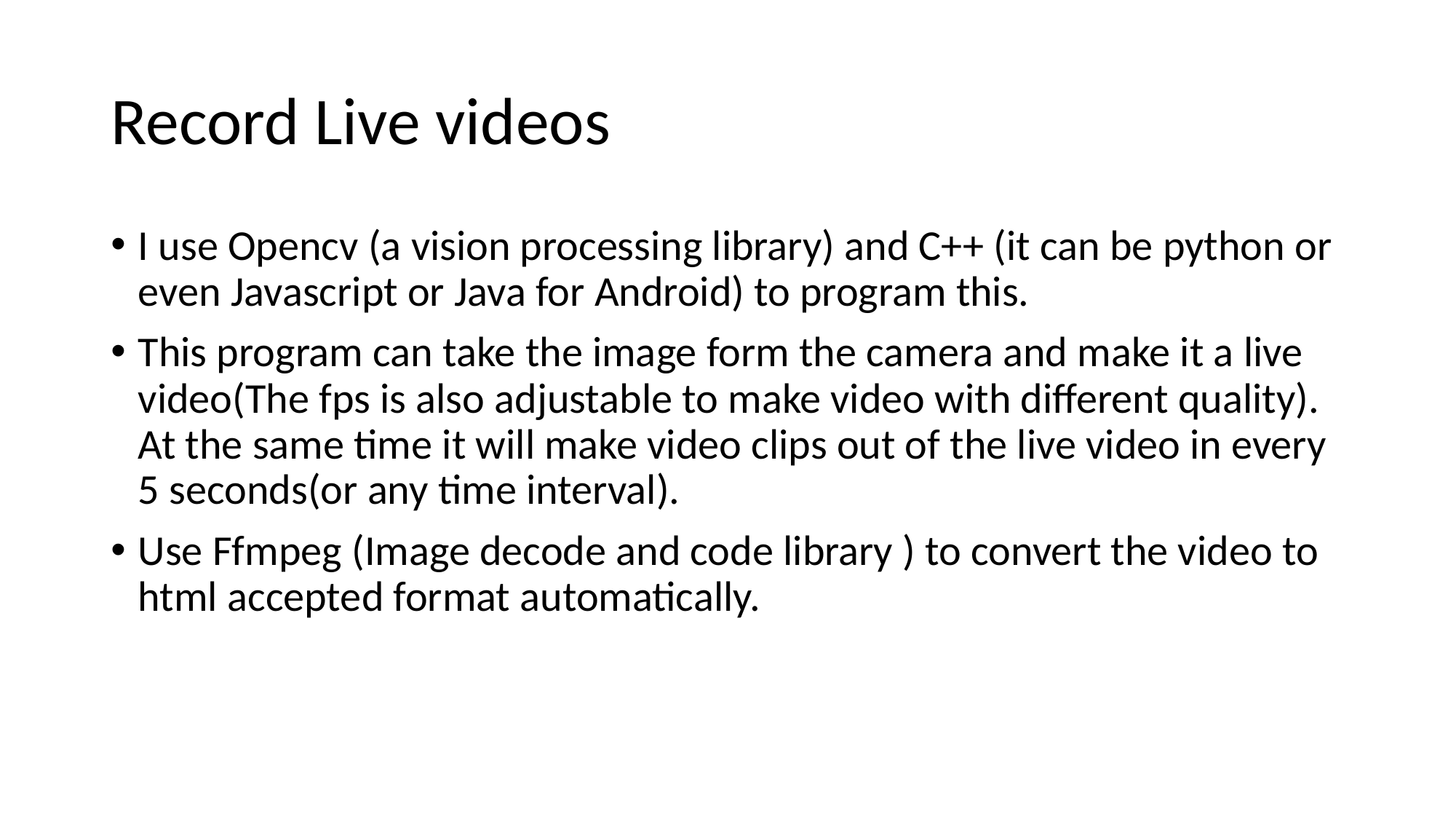

# Record Live videos
I use Opencv (a vision processing library) and C++ (it can be python or even Javascript or Java for Android) to program this.
This program can take the image form the camera and make it a live video(The fps is also adjustable to make video with different quality). At the same time it will make video clips out of the live video in every 5 seconds(or any time interval).
Use Ffmpeg (Image decode and code library ) to convert the video to html accepted format automatically.